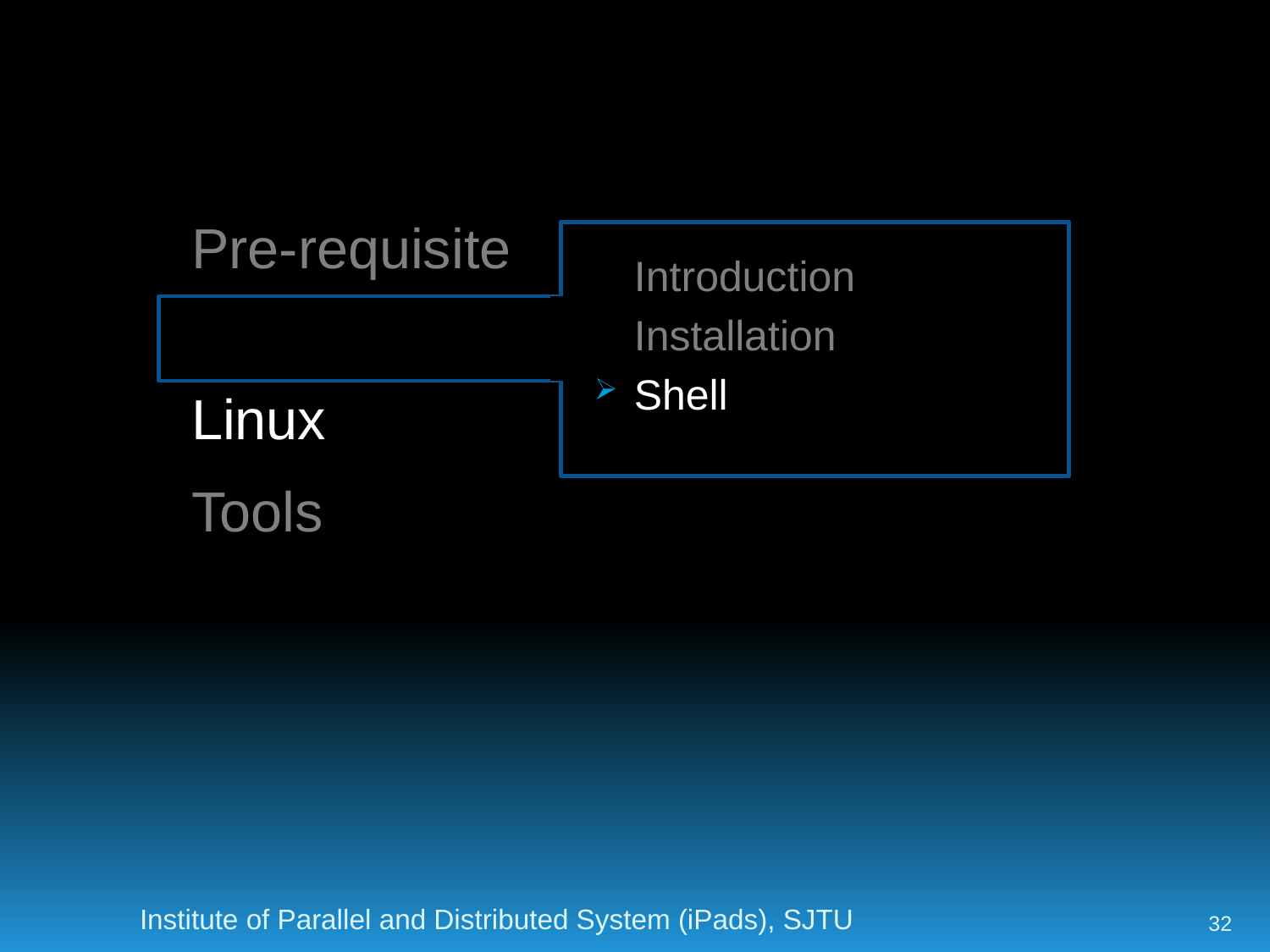

Introduction
	Installation
Shell

Pre-requisite
Linux
Tools

Institute of Parallel and Distributed System (iPads), SJTU
32